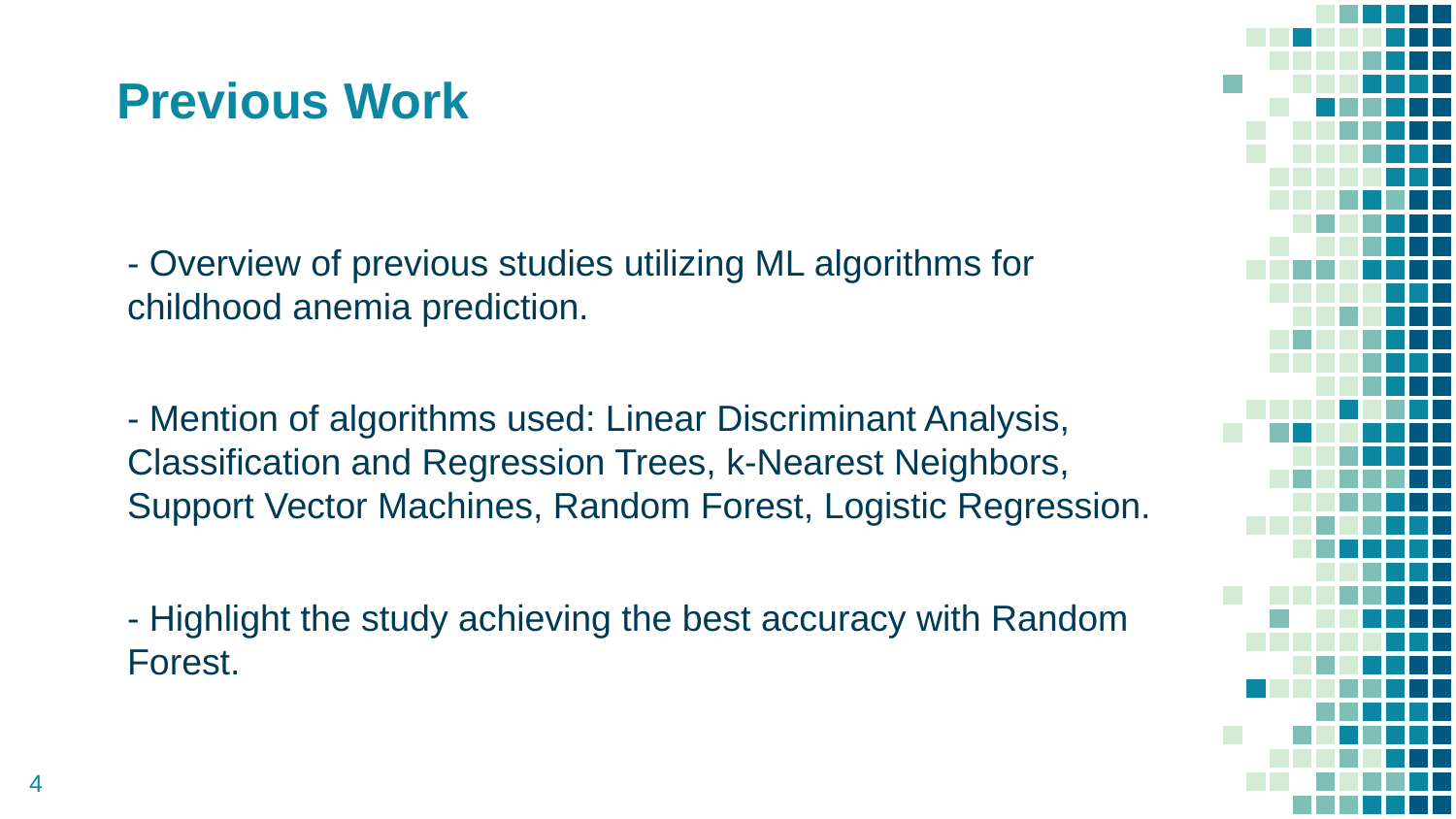

# Previous Work
- Overview of previous studies utilizing ML algorithms for childhood anemia prediction.

- Mention of algorithms used: Linear Discriminant Analysis, Classification and Regression Trees, k-Nearest Neighbors, Support Vector Machines, Random Forest, Logistic Regression.

- Highlight the study achieving the best accuracy with Random Forest.

4